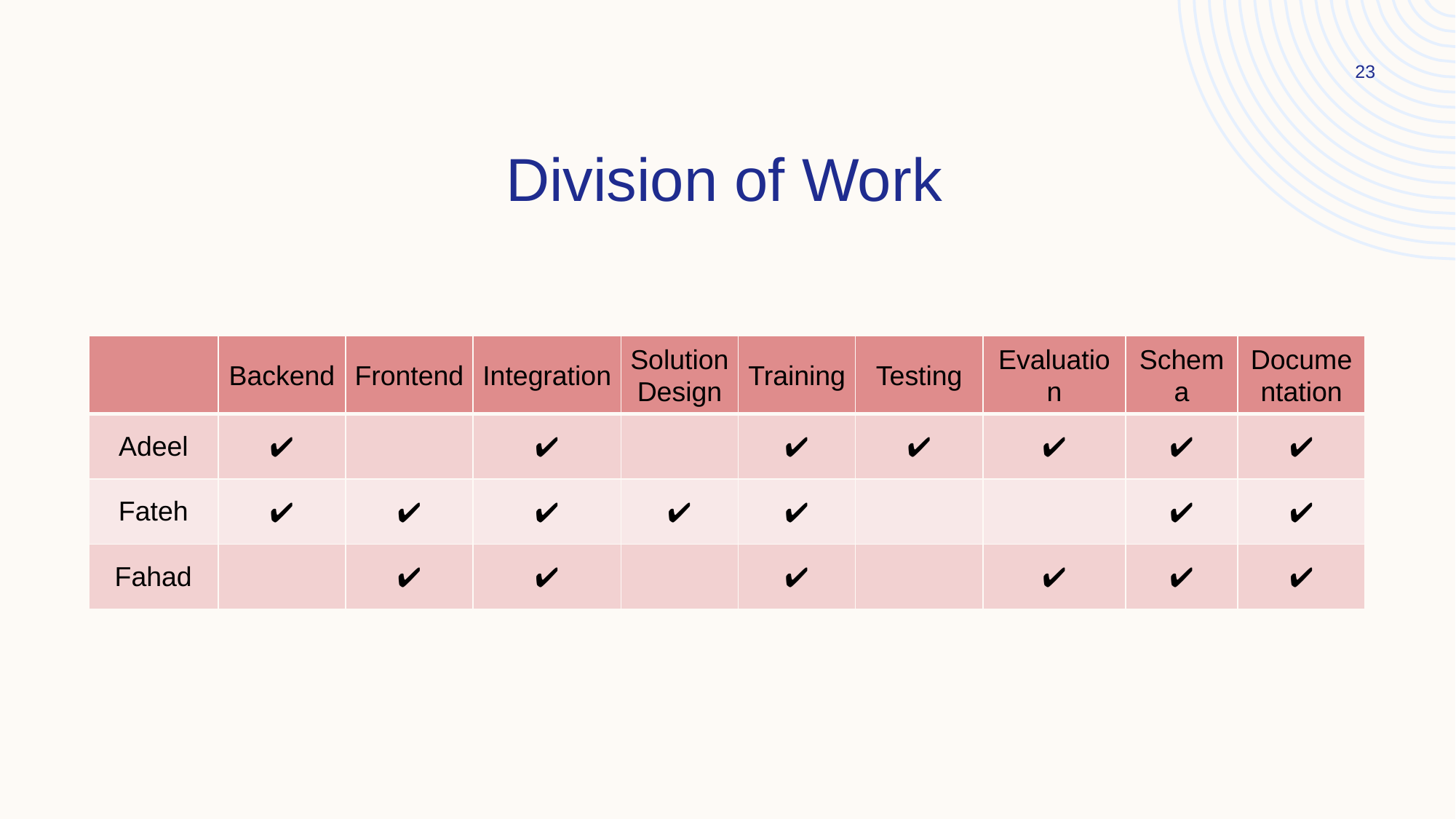

23
Division of Work
|  | Backend | Frontend | Integration | Solution Design | Training | Testing | Evaluation | Schema | Documentation |
| --- | --- | --- | --- | --- | --- | --- | --- | --- | --- |
| Adeel | ✔ |  | ✔ |  | ✔ | ✔ | ✔ | ✔ | ✔ |
| Fateh | ✔ | ✔ | ✔ | ✔ | ✔ |  |  | ✔ | ✔ |
| Fahad |  | ✔ | ✔ |  | ✔ |  | ✔ | ✔ | ✔ |